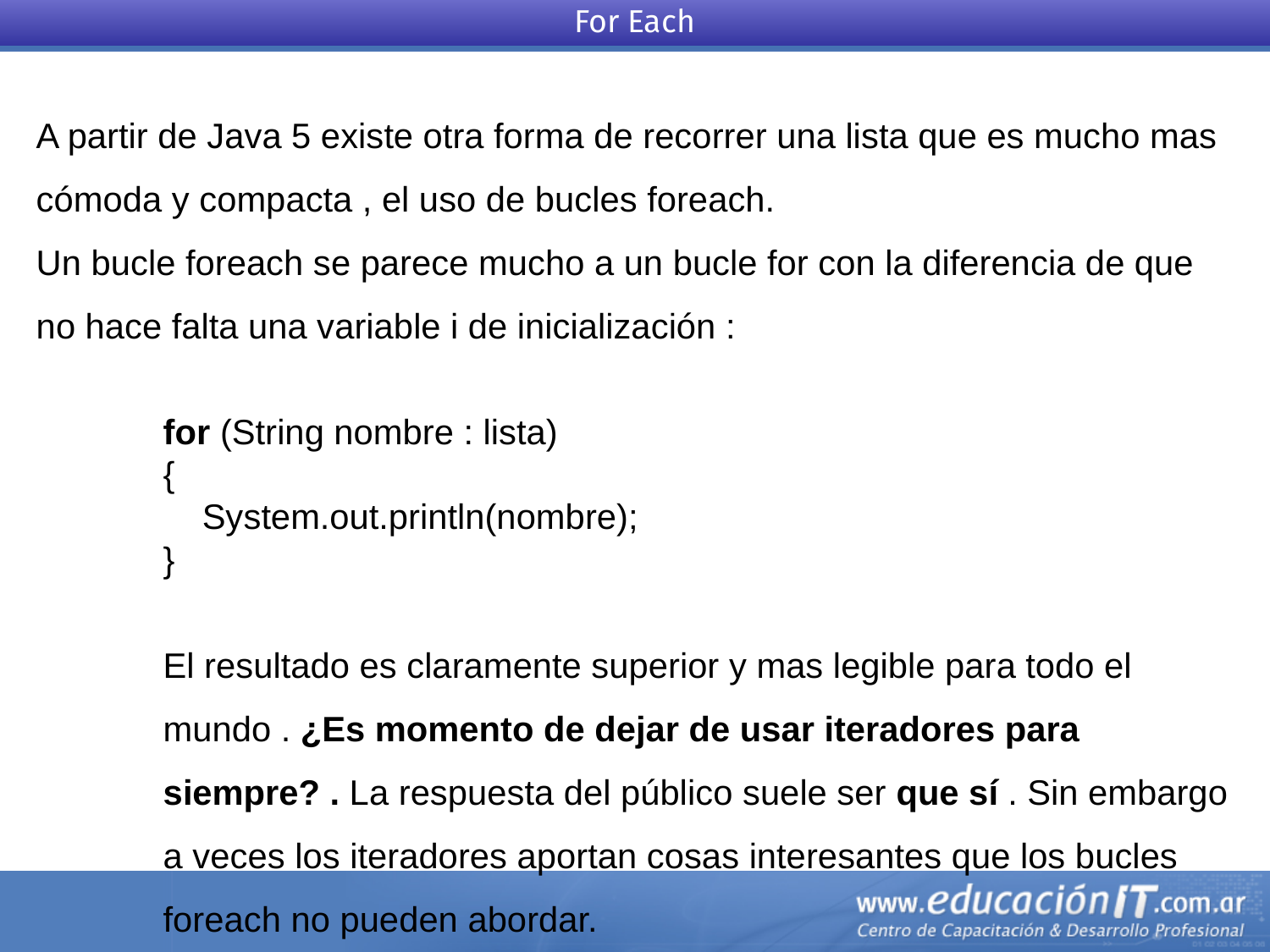

For Each
A partir de Java 5 existe otra forma de recorrer una lista que es mucho mas cómoda y compacta , el uso de bucles foreach.
Un bucle foreach se parece mucho a un bucle for con la diferencia de que no hace falta una variable i de inicialización :

for (String nombre : lista)
{
    System.out.println(nombre);
}

El resultado es claramente superior y mas legible para todo el mundo . ¿Es momento de dejar de usar iteradores para siempre? . La respuesta del público suele ser que sí . Sin embargo a veces los iteradores aportan cosas interesantes que los bucles foreach no pueden abordar.